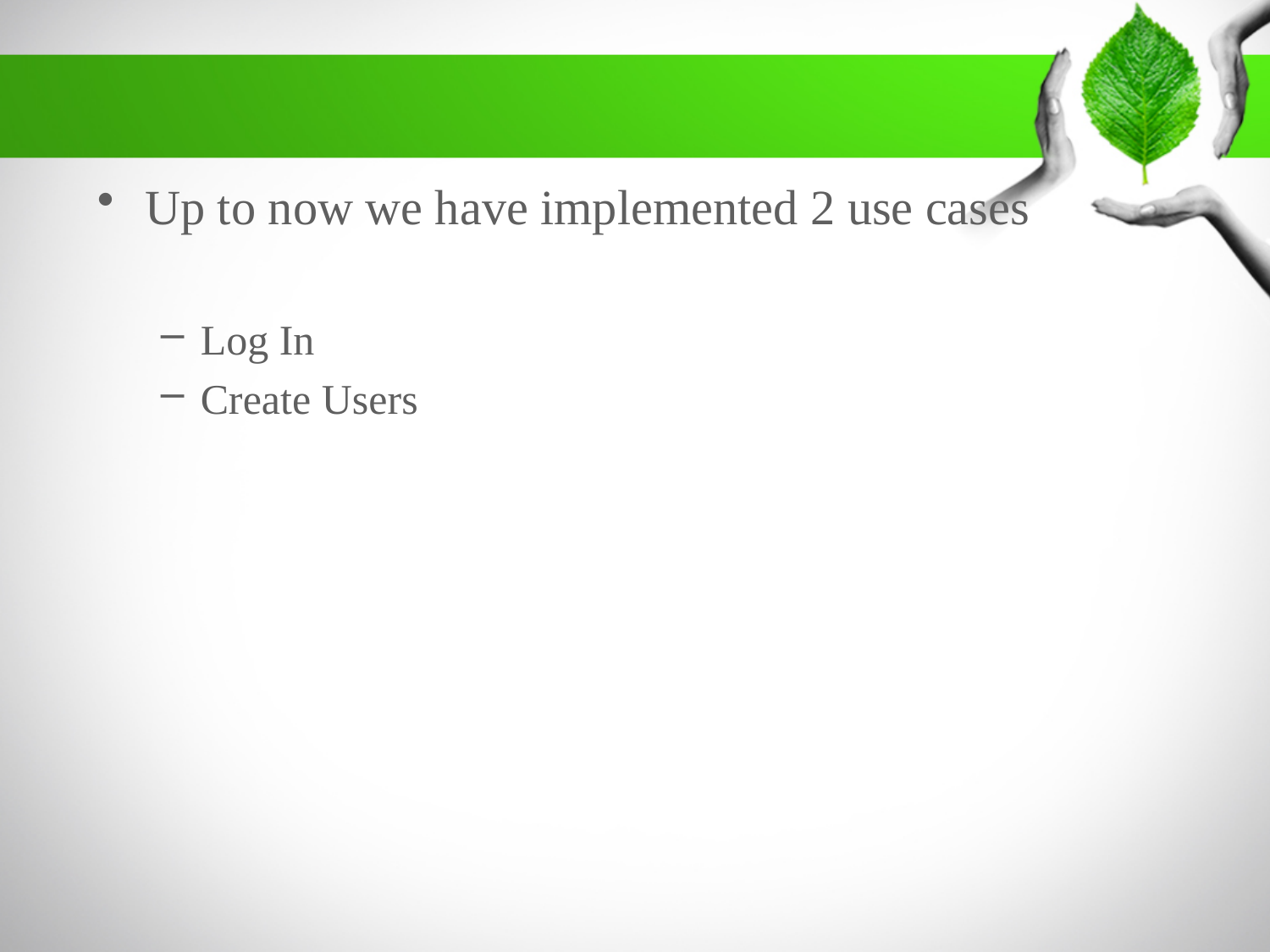

Up to now we have implemented 2 use cases

Log In
Create Users